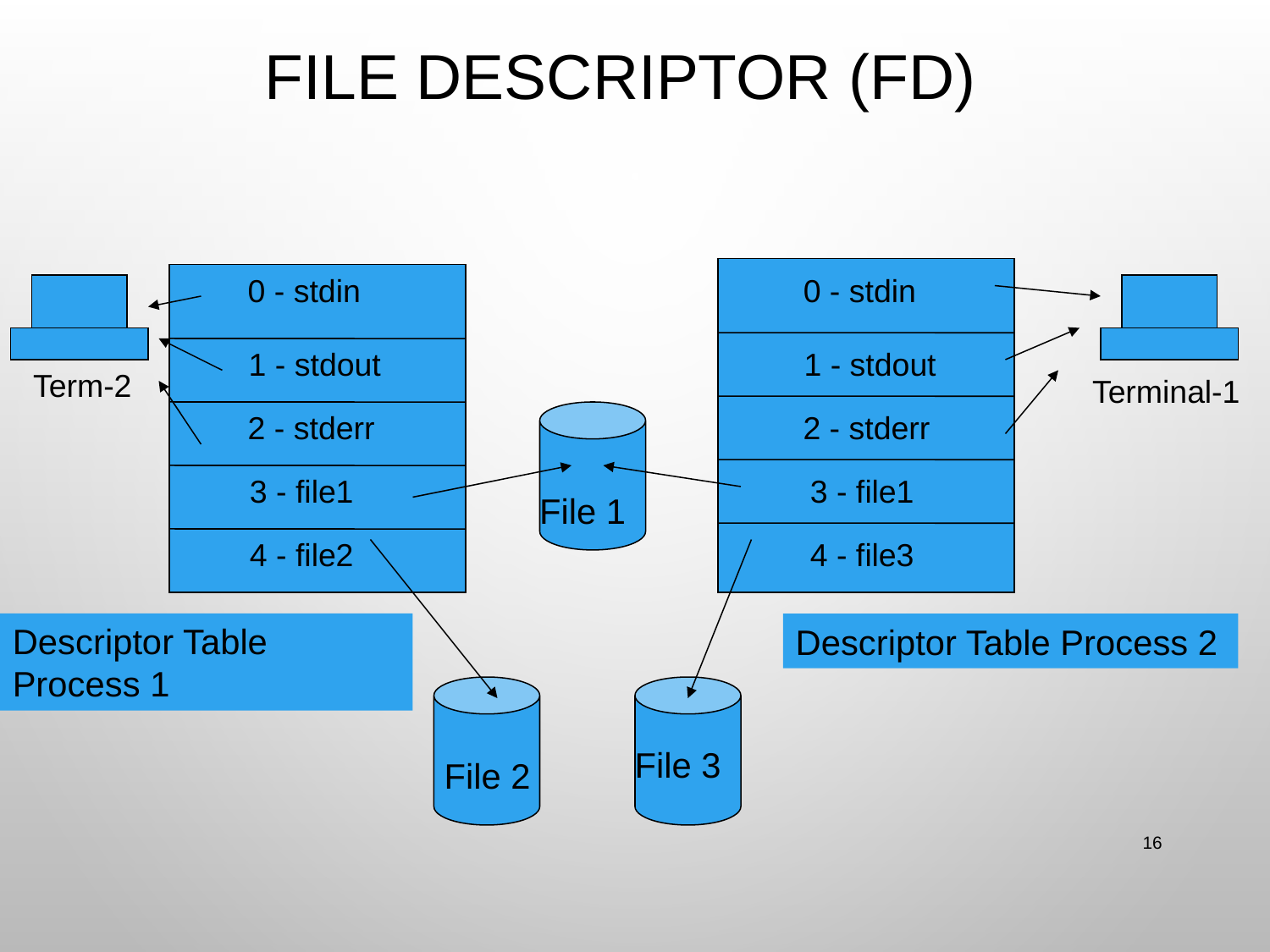

# File Descriptor (fd)

0 - stdin
0 - stdin

1 - stdout
1 - stdout
Term-2
Terminal-1

2 - stderr

2 - stderr

3 - file1

3 - file1
File 1

4 - file2
4 - file3

Descriptor Table Process 1
Descriptor Table Process 2

File 3
File 2
16